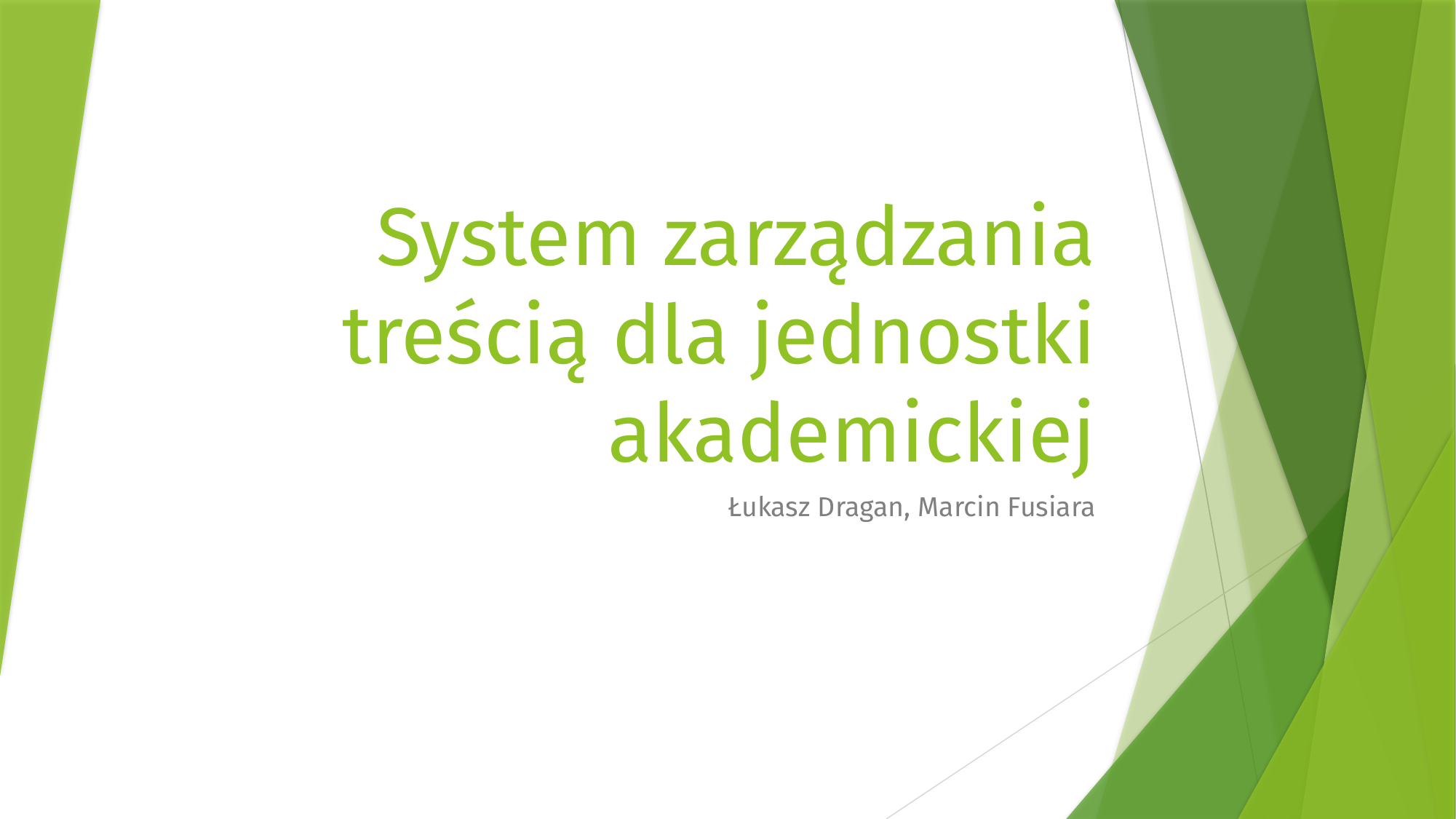

# System zarządzania treścią dla jednostki akademickiej
Łukasz Dragan, Marcin Fusiara